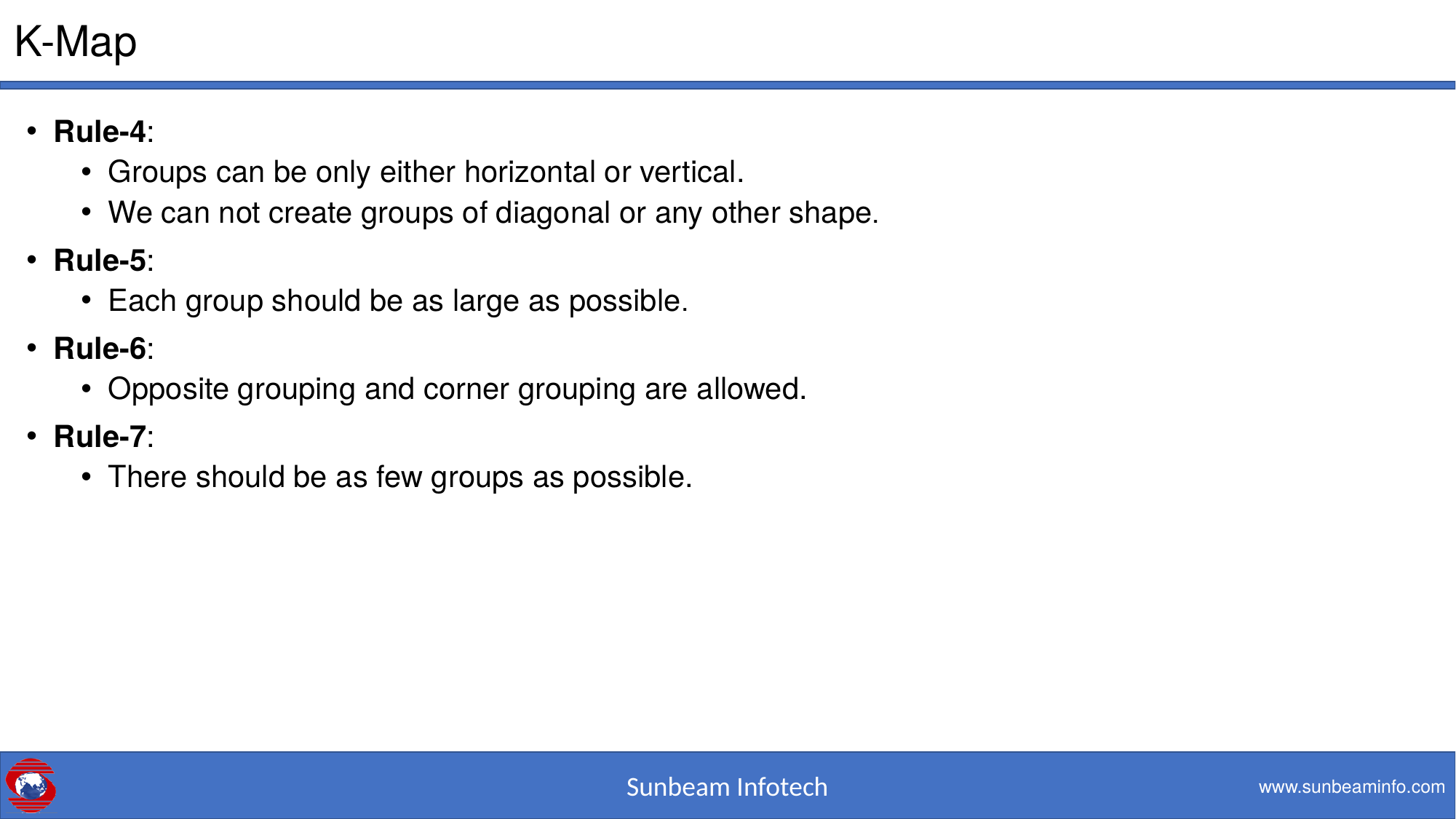

# K-Map
Rule-4:
Groups can be only either horizontal or vertical.
We can not create groups of diagonal or any other shape.
Rule-5:
Each group should be as large as possible.
Rule-6:
Opposite grouping and corner grouping are allowed.
Rule-7:
There should be as few groups as possible.